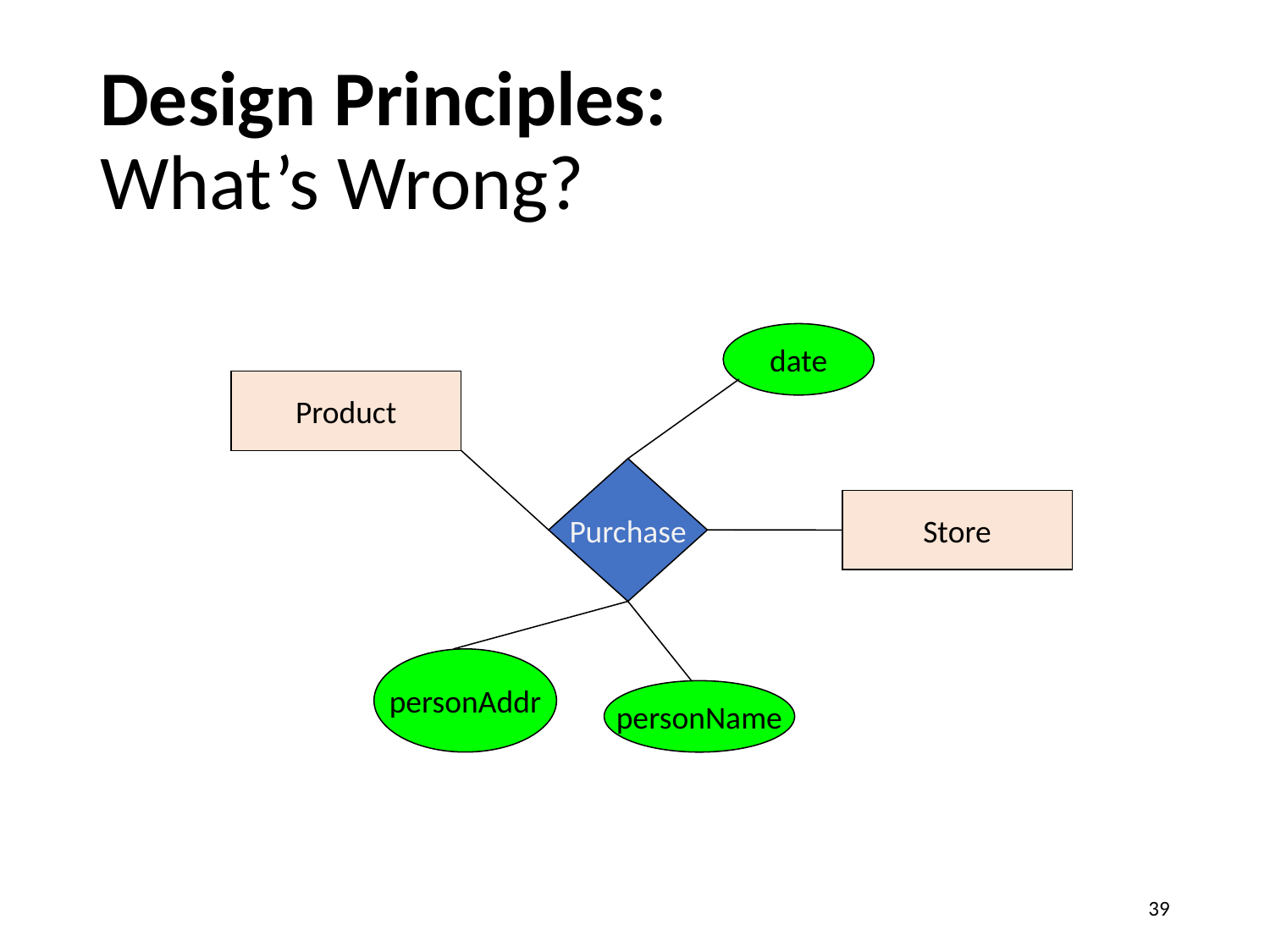

# Design Principles: What’s Wrong?
date
Product

Purchase
Store

personAddr
personName
39